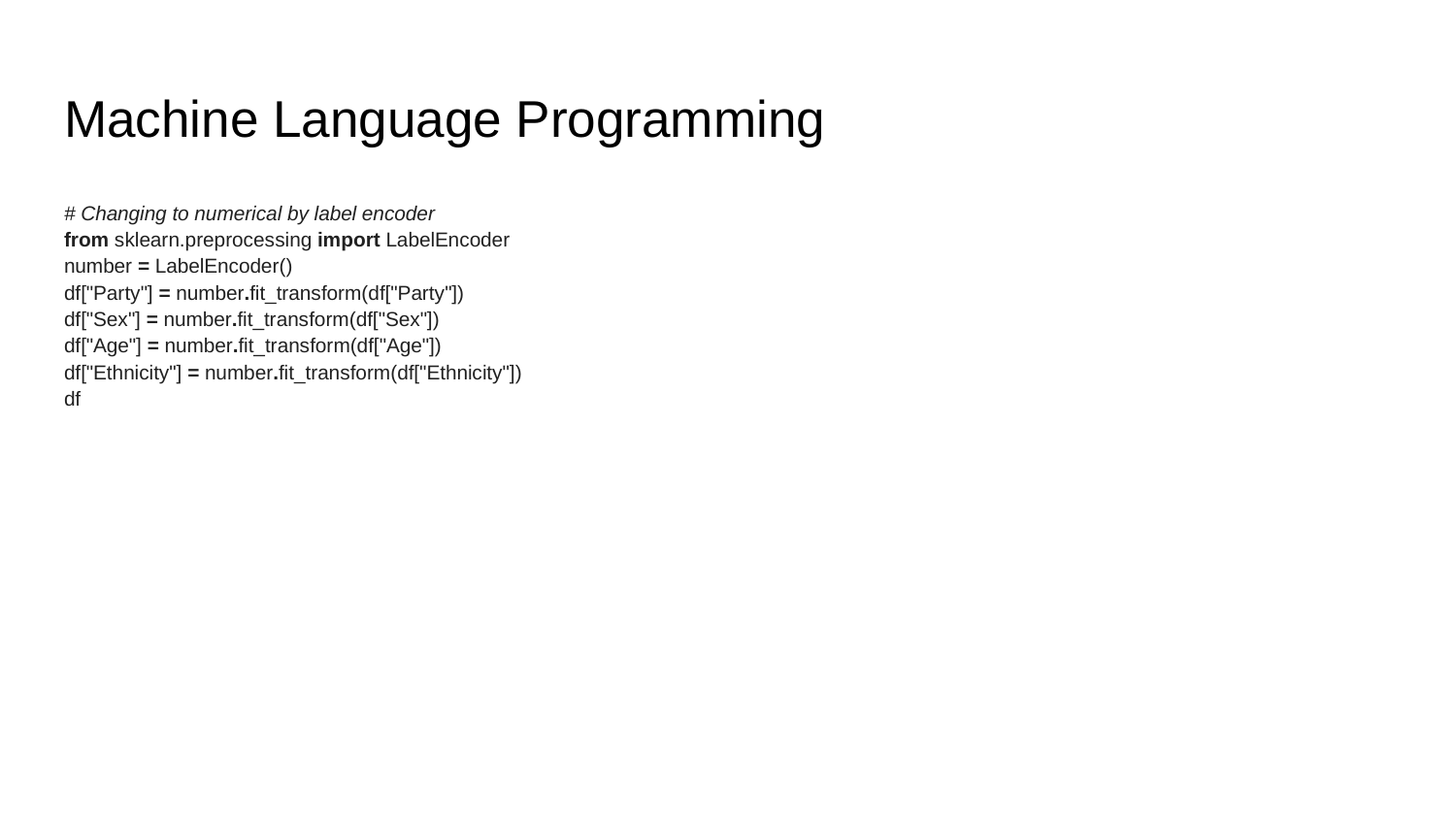

# Machine Language Programming
# Changing to numerical by label encoder
from sklearn.preprocessing import LabelEncoder
number = LabelEncoder()
df["Party"] = number.fit_transform(df["Party"])
df["Sex"] = number.fit_transform(df["Sex"])
df["Age"] = number.fit_transform(df["Age"])
df["Ethnicity"] = number.fit_transform(df["Ethnicity"])
df